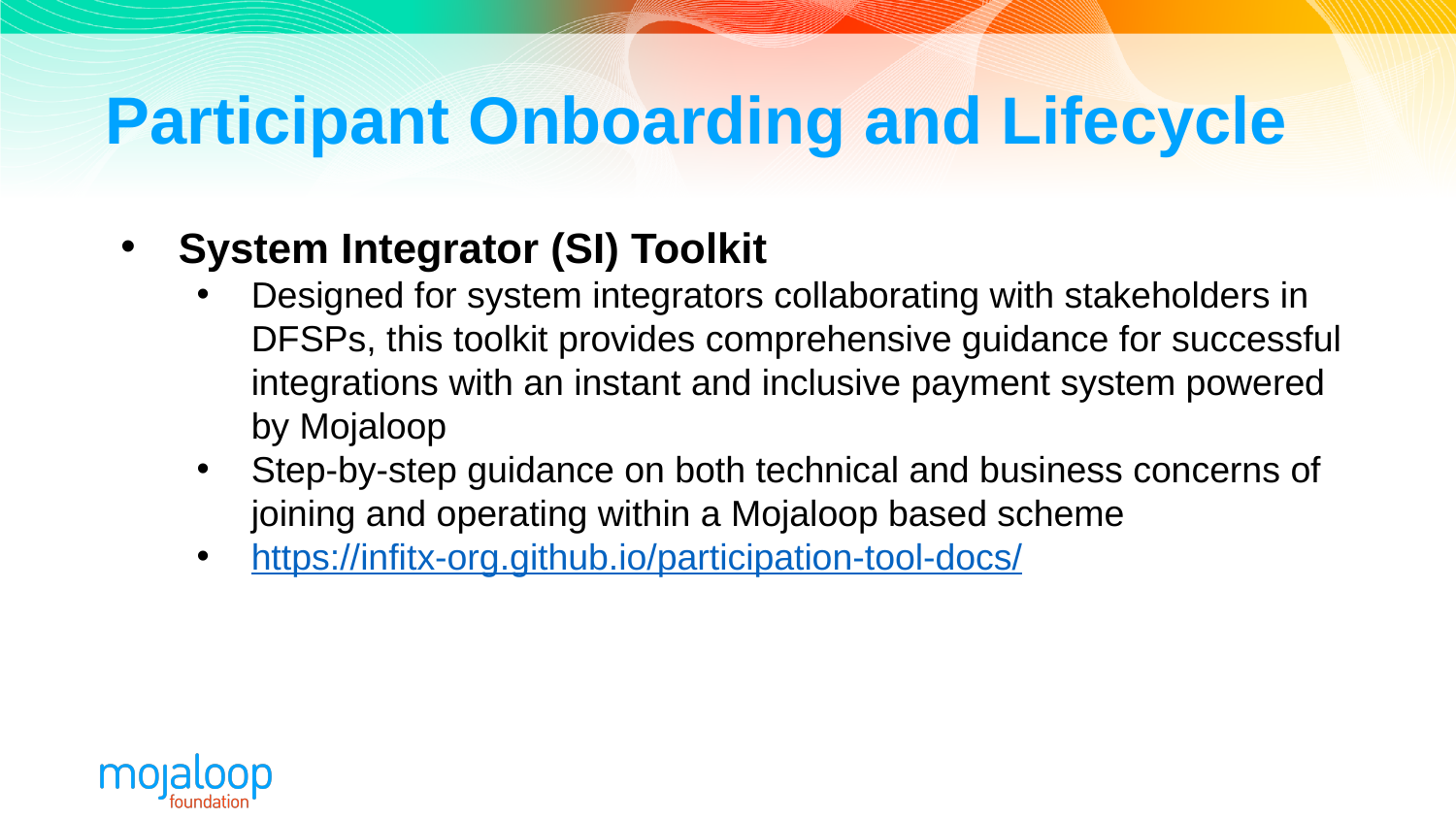

# Participant Onboarding and Lifecycle
System Integrator (SI) Toolkit
Designed for system integrators collaborating with stakeholders in DFSPs, this toolkit provides comprehensive guidance for successful integrations with an instant and inclusive payment system powered by Mojaloop
Step-by-step guidance on both technical and business concerns of joining and operating within a Mojaloop based scheme
https://infitx-org.github.io/participation-tool-docs/